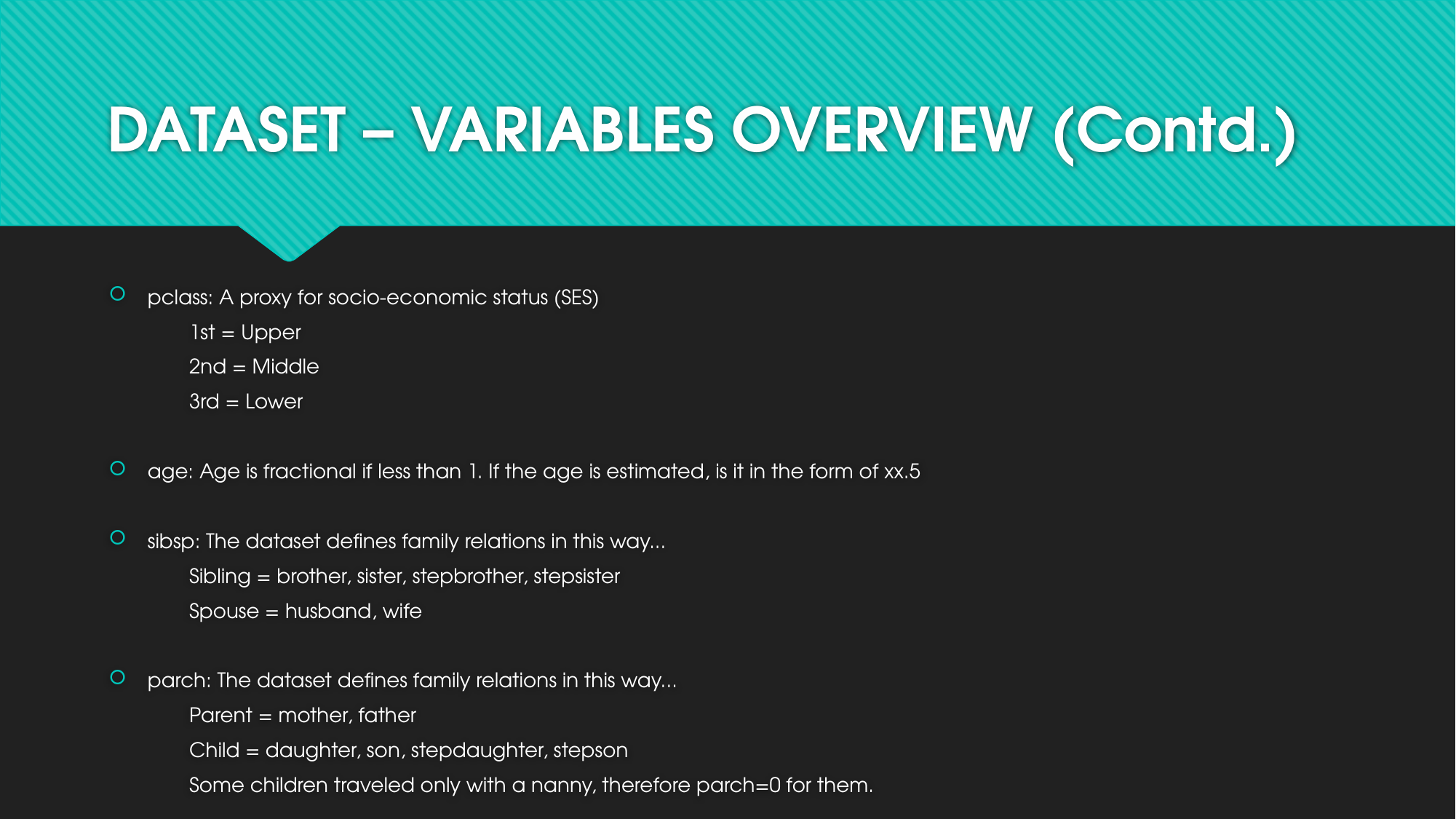

# DATASET – VARIABLES OVERVIEW (Contd.)
pclass: A proxy for socio-economic status (SES)
			1st = Upper
			2nd = Middle
			3rd = Lower

age: Age is fractional if less than 1. If the age is estimated, is it in the form of xx.5

sibsp: The dataset defines family relations in this way...
			Sibling = brother, sister, stepbrother, stepsister
			Spouse = husband, wife

parch: The dataset defines family relations in this way...
			Parent = mother, father
			Child = daughter, son, stepdaughter, stepson
			Some children traveled only with a nanny, therefore parch=0 for them.